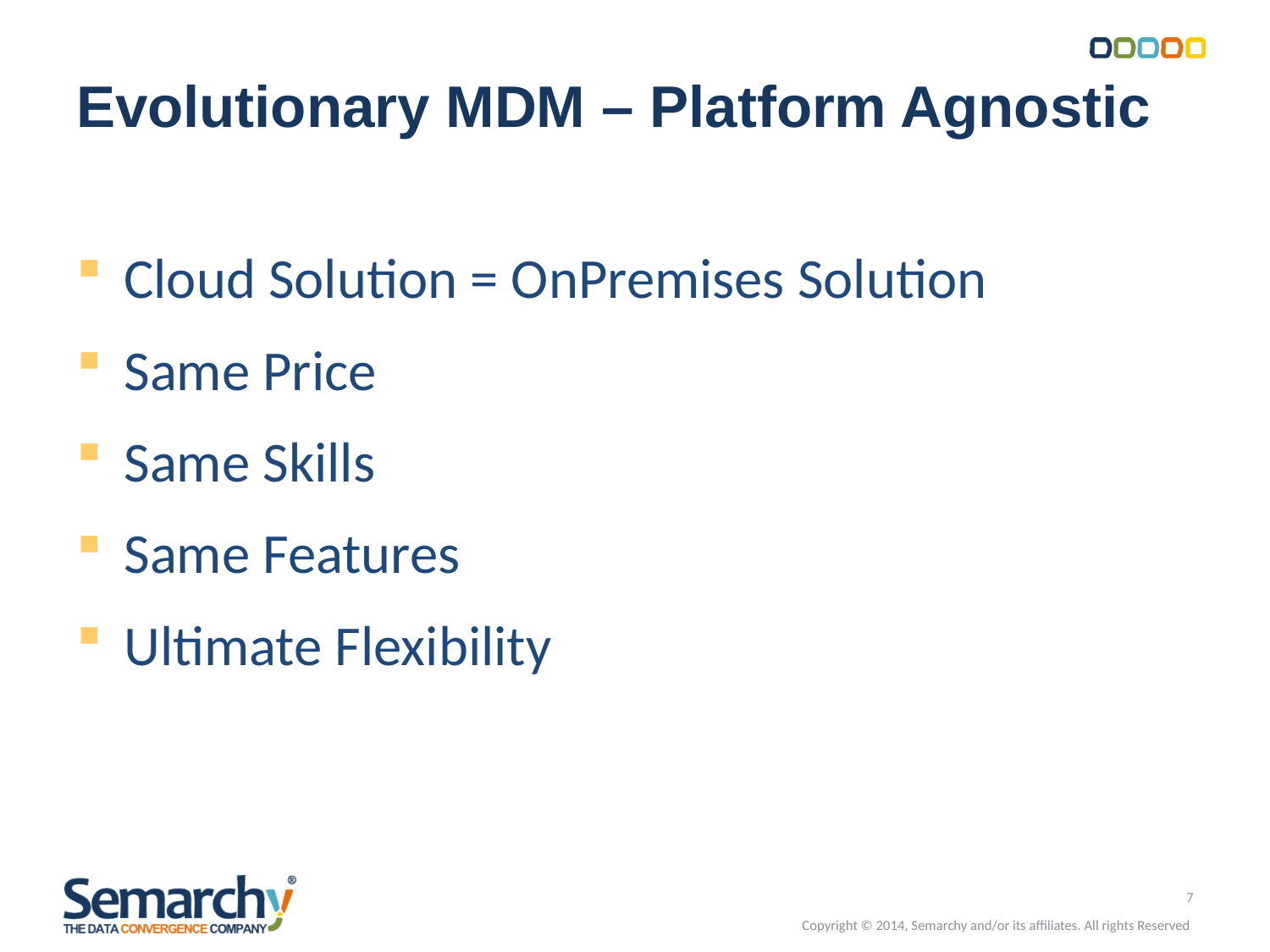

# Evolutionary MDM – Platform Agnostic
Cloud Solution = OnPremises Solution
Same Price
Same Skills
Same Features
Ultimate Flexibility
7